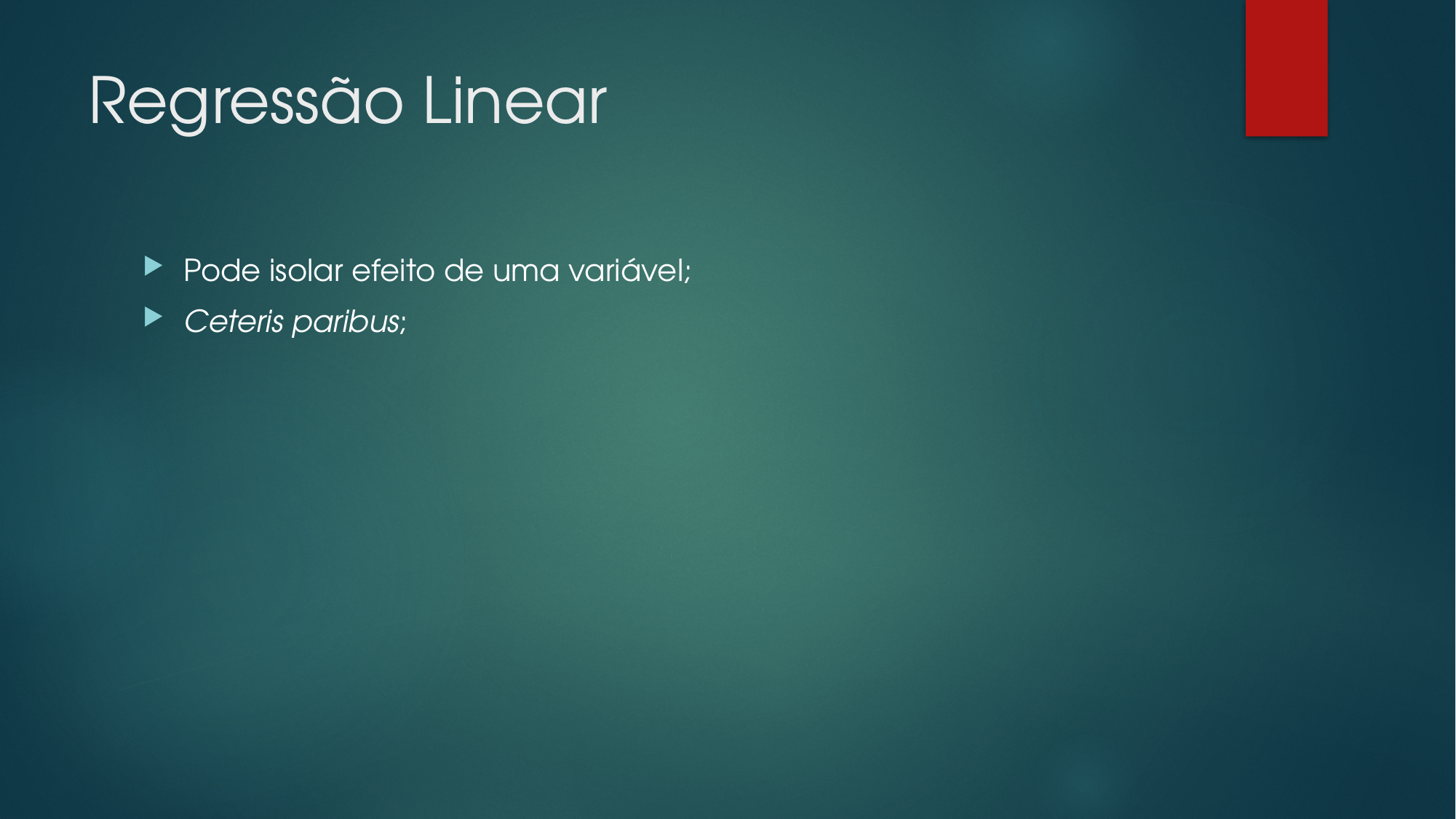

# Regressão Linear
Pode isolar efeito de uma variável;
Ceteris paribus;